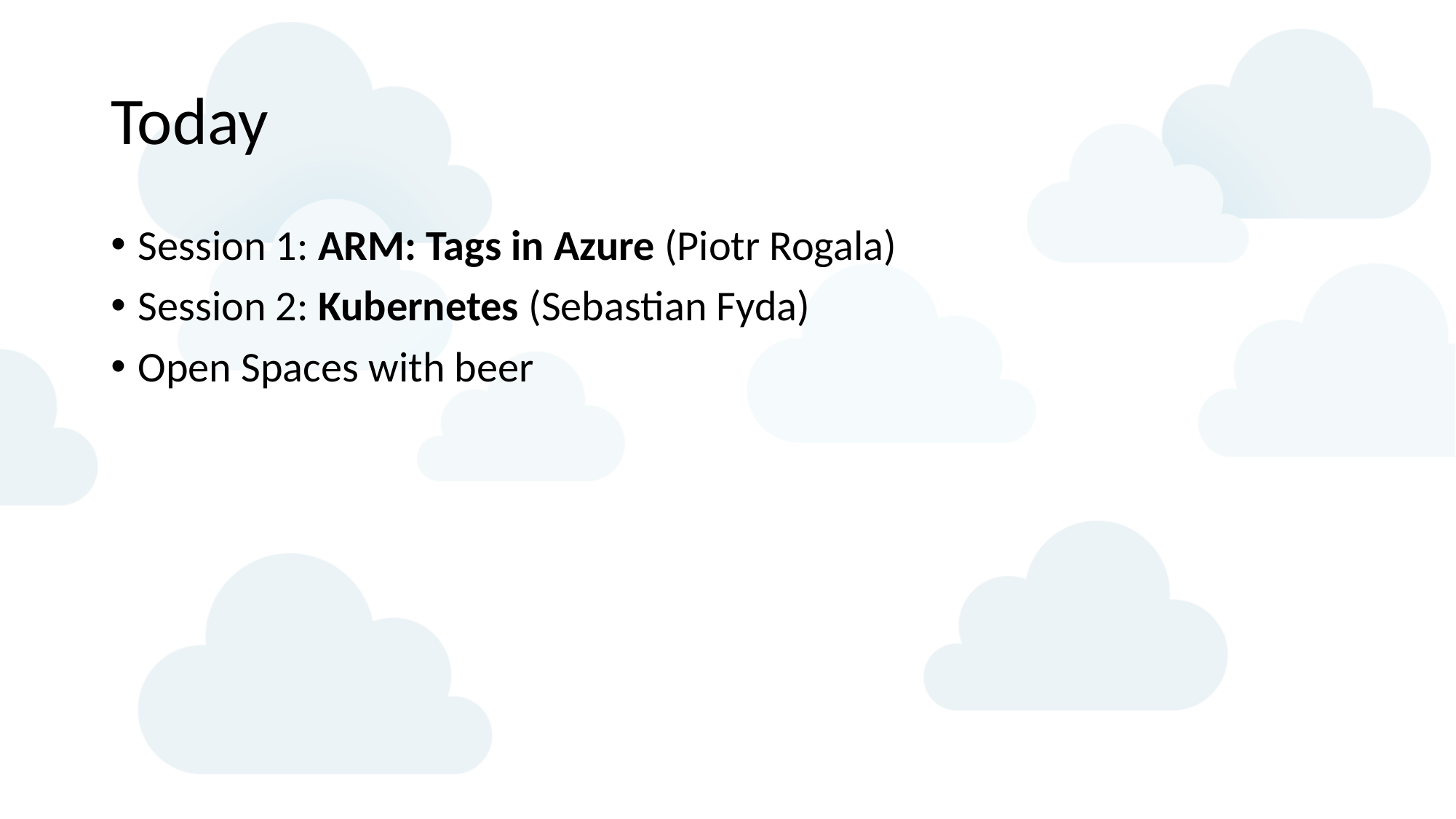

# Today
Session 1: ARM: Tags in Azure (Piotr Rogala)
Session 2: Kubernetes (Sebastian Fyda)
Open Spaces with beer